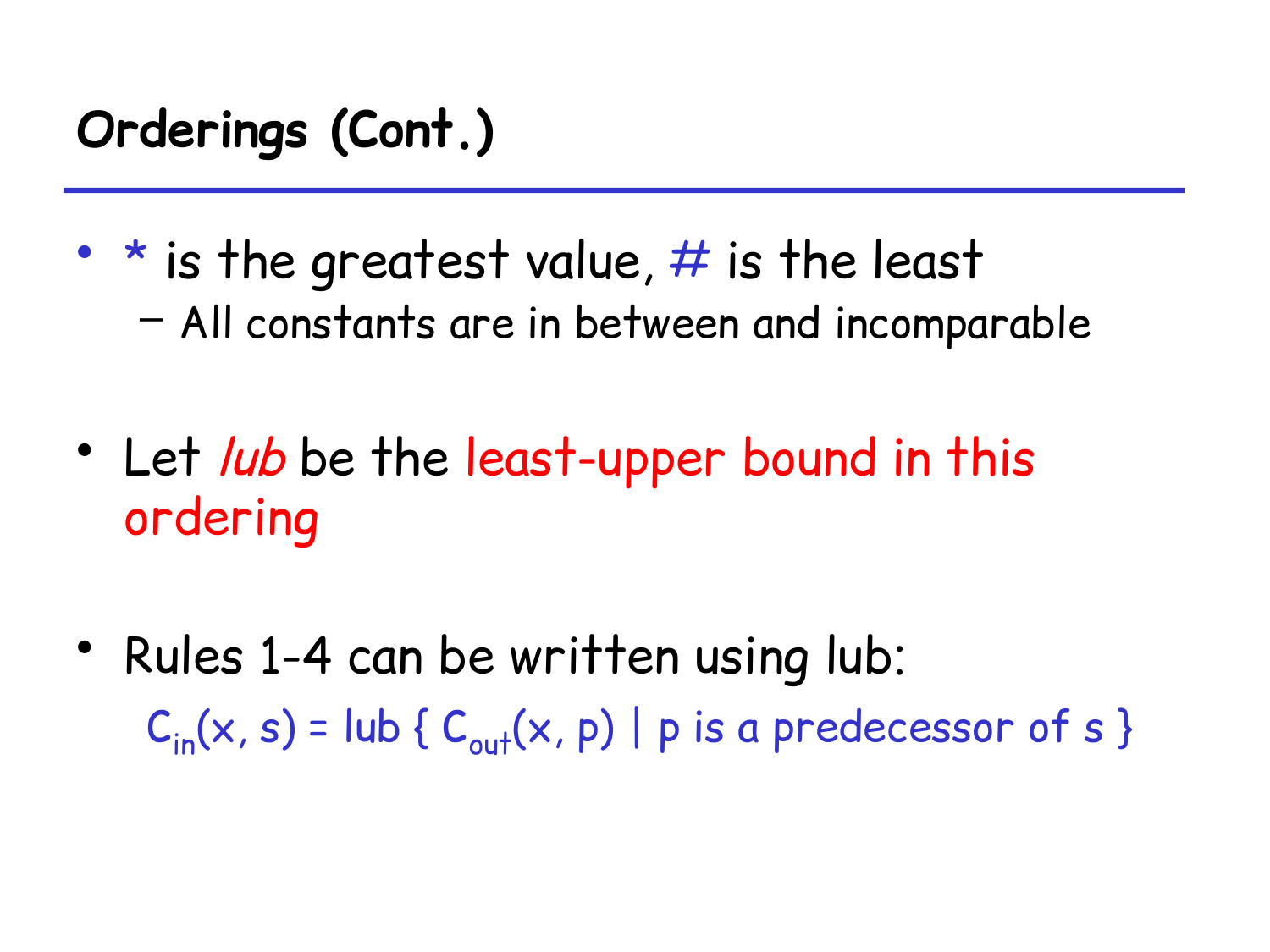

# Orderings (Cont.)
* is the greatest value, # is the least
All constants are in between and incomparable

Let lub be the least-upper bound in this ordering

Rules 1-4 can be written using lub:
Cin(x, s) = lub { Cout(x, p) | p is a predecessor of s }

61